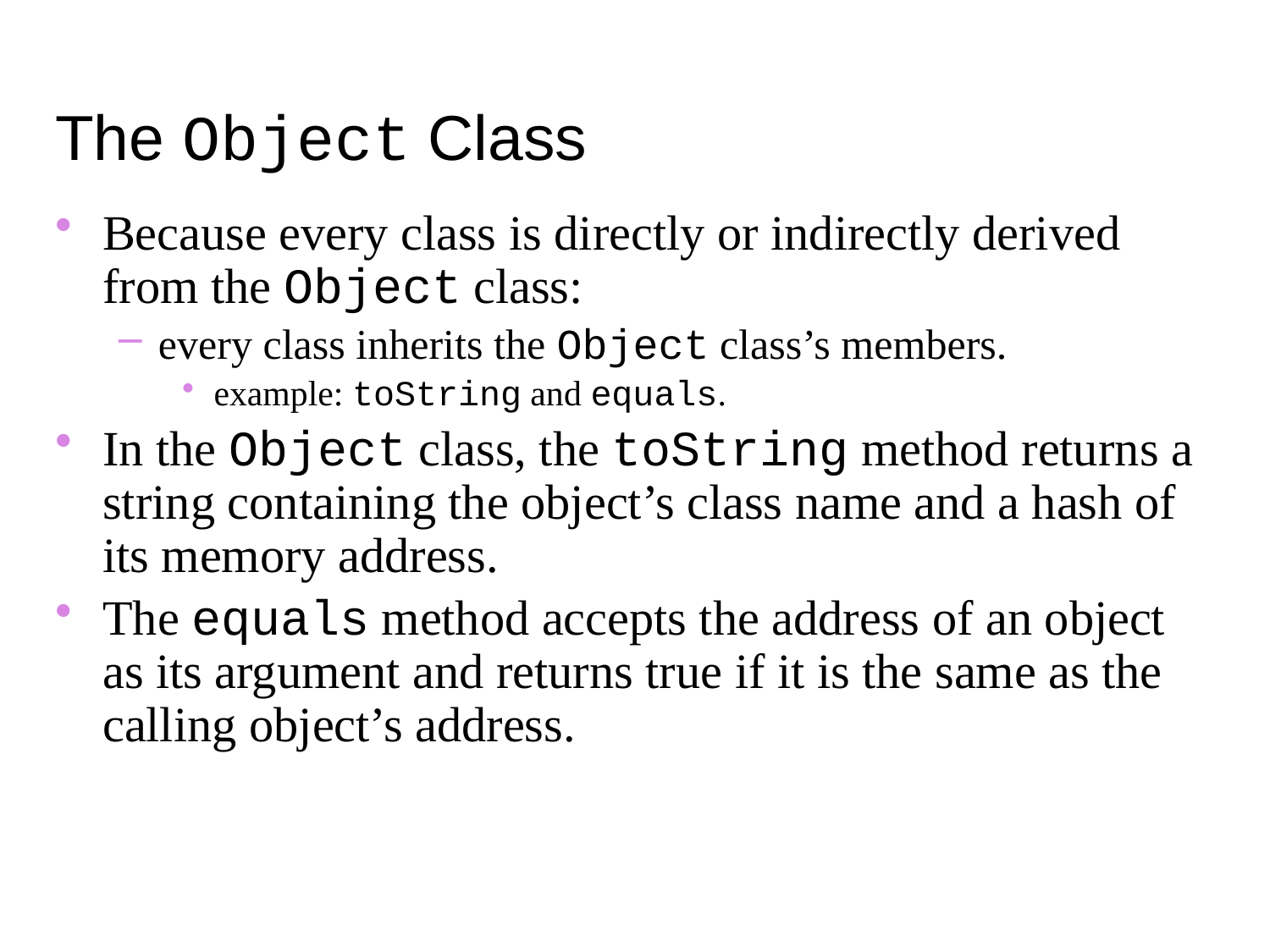

The Object Class
Because every class is directly or indirectly derived from the Object class:
every class inherits the Object class’s members.
example: toString and equals.
In the Object class, the toString method returns a string containing the object’s class name and a hash of its memory address.
The equals method accepts the address of an object as its argument and returns true if it is the same as the calling object’s address.